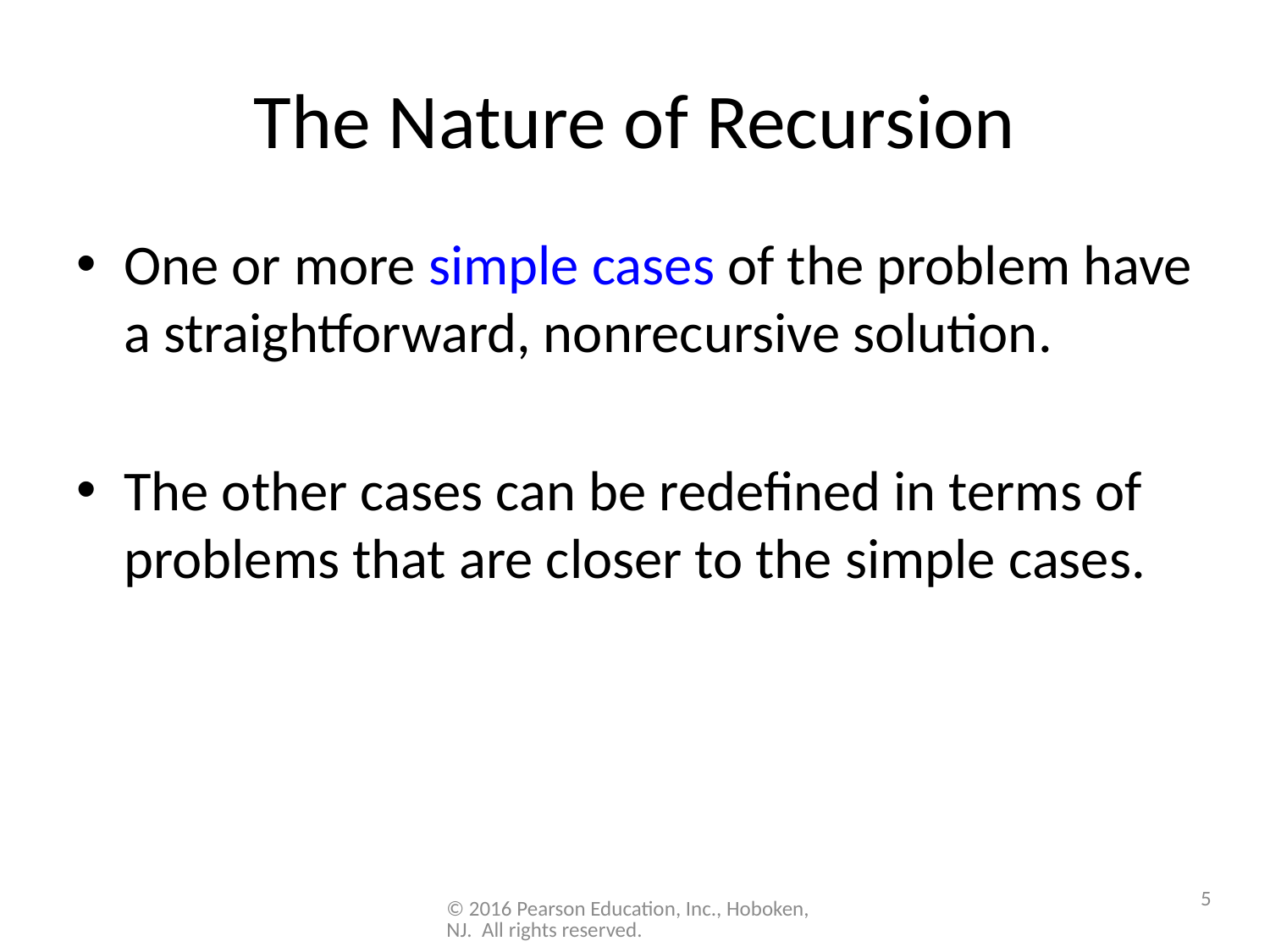

# The Nature of Recursion
One or more simple cases of the problem have a straightforward, nonrecursive solution.

The other cases can be redefined in terms of problems that are closer to the simple cases.
5
© 2016 Pearson Education, Inc., Hoboken, NJ.  All rights reserved.